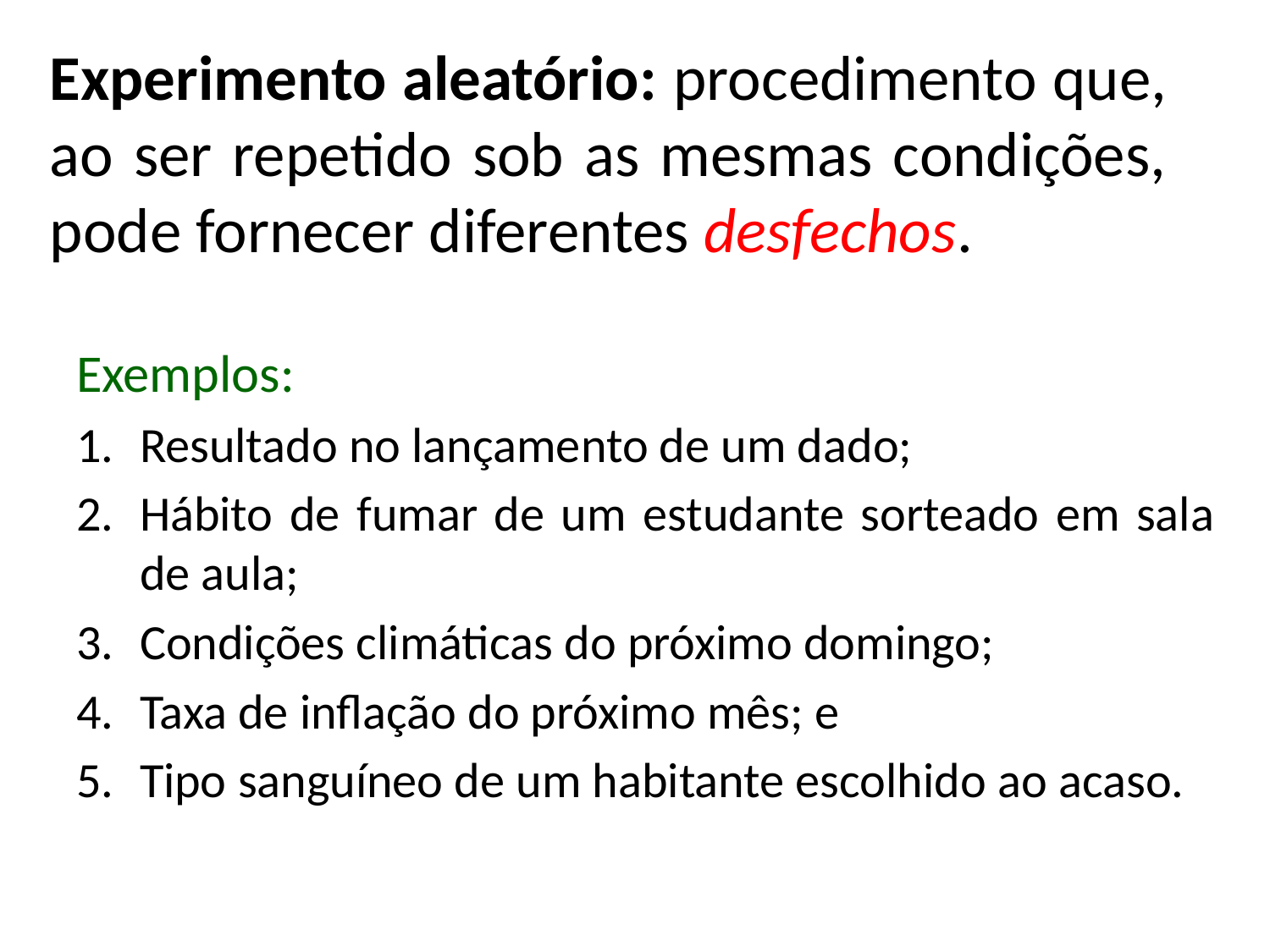

Experimento aleatório: procedimento que, ao ser repetido sob as mesmas condições, pode fornecer diferentes desfechos.

Exemplos:
Resultado no lançamento de um dado;
Hábito de fumar de um estudante sorteado em sala de aula;
Condições climáticas do próximo domingo;
Taxa de inflação do próximo mês; e
Tipo sanguíneo de um habitante escolhido ao acaso.